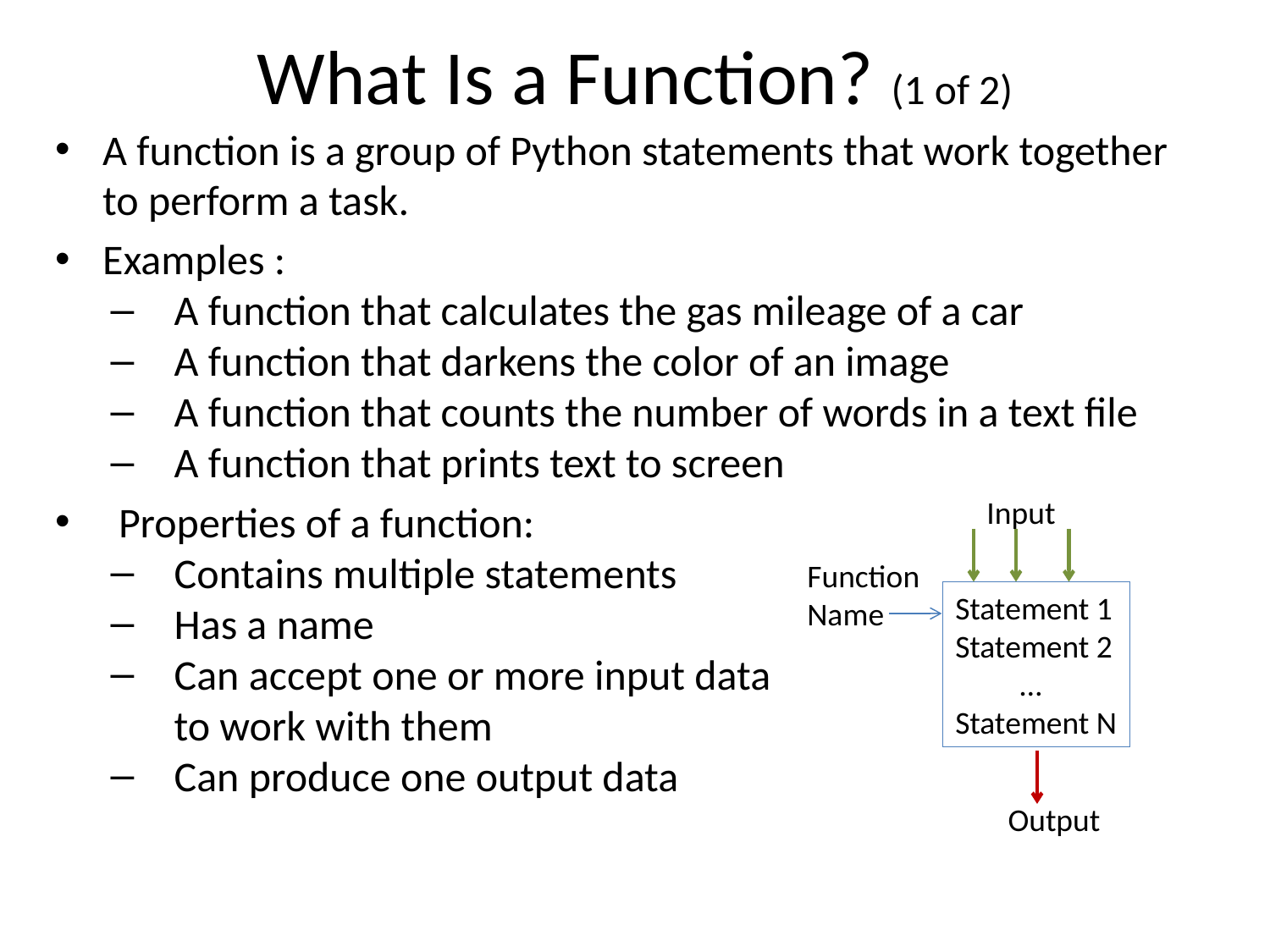

# What Is a Function? (1 of 2)
A function is a group of Python statements that work together to perform a task.
Examples :
A function that calculates the gas mileage of a car
A function that darkens the color of an image
A function that counts the number of words in a text file
A function that prints text to screen
Properties of a function:
Contains multiple statements
Has a name
Can accept one or more input data
to work with them
Can produce one output data

Input
Function
Name
Statement 1
Statement 2
         …
Statement N
Output